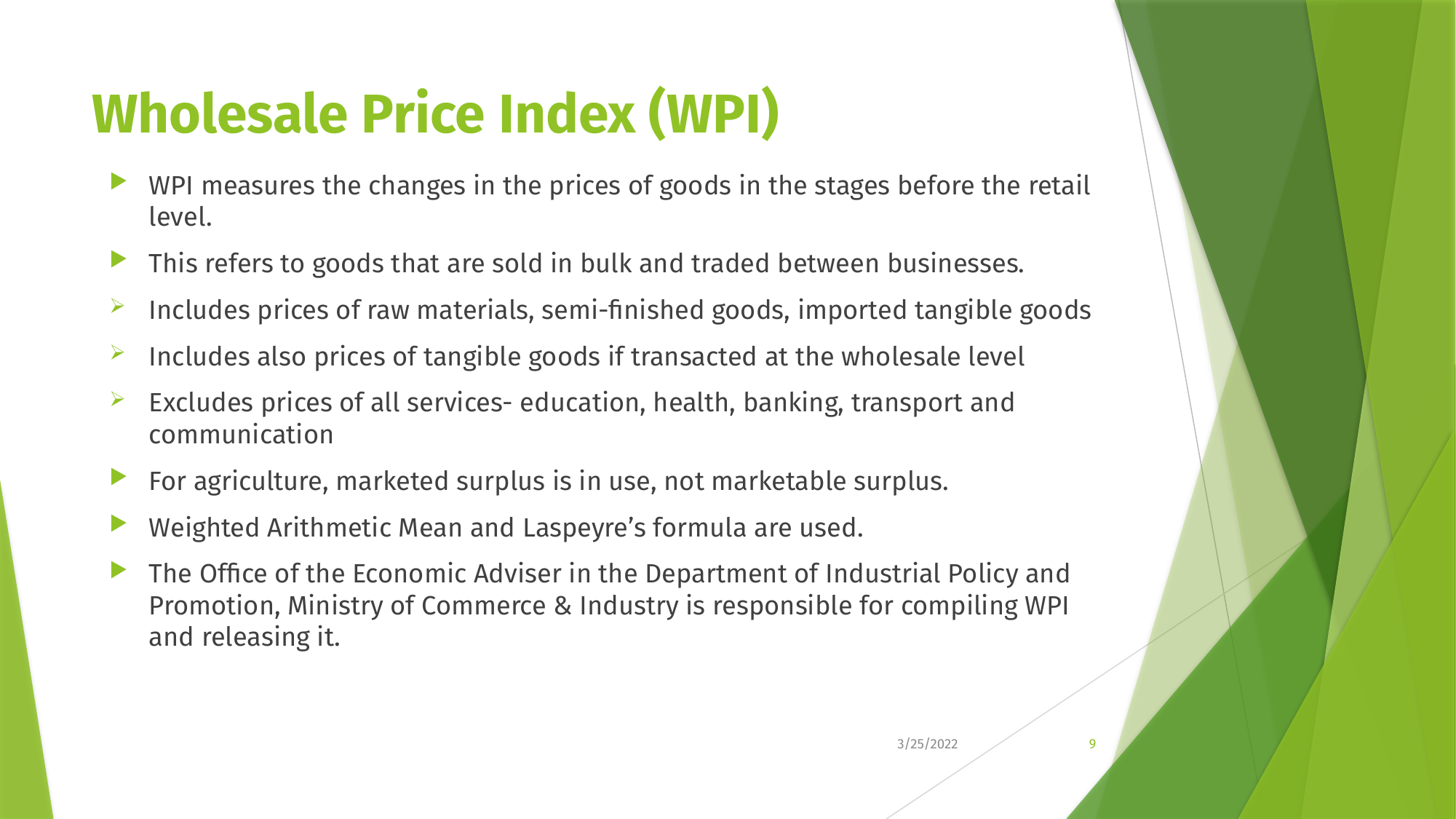

# Wholesale Price Index (WPI)
WPI measures the changes in the prices of goods in the stages before the retail level.
This refers to goods that are sold in bulk and traded between businesses.
Includes prices of raw materials, semi-finished goods, imported tangible goods
Includes also prices of tangible goods if transacted at the wholesale level
Excludes prices of all services- education, health, banking, transport and communication
For agriculture, marketed surplus is in use, not marketable surplus.
Weighted Arithmetic Mean and Laspeyre’s formula are used.
The Office of the Economic Adviser in the Department of Industrial Policy and Promotion, Ministry of Commerce & Industry is responsible for compiling WPI and releasing it.

3/25/2022
9